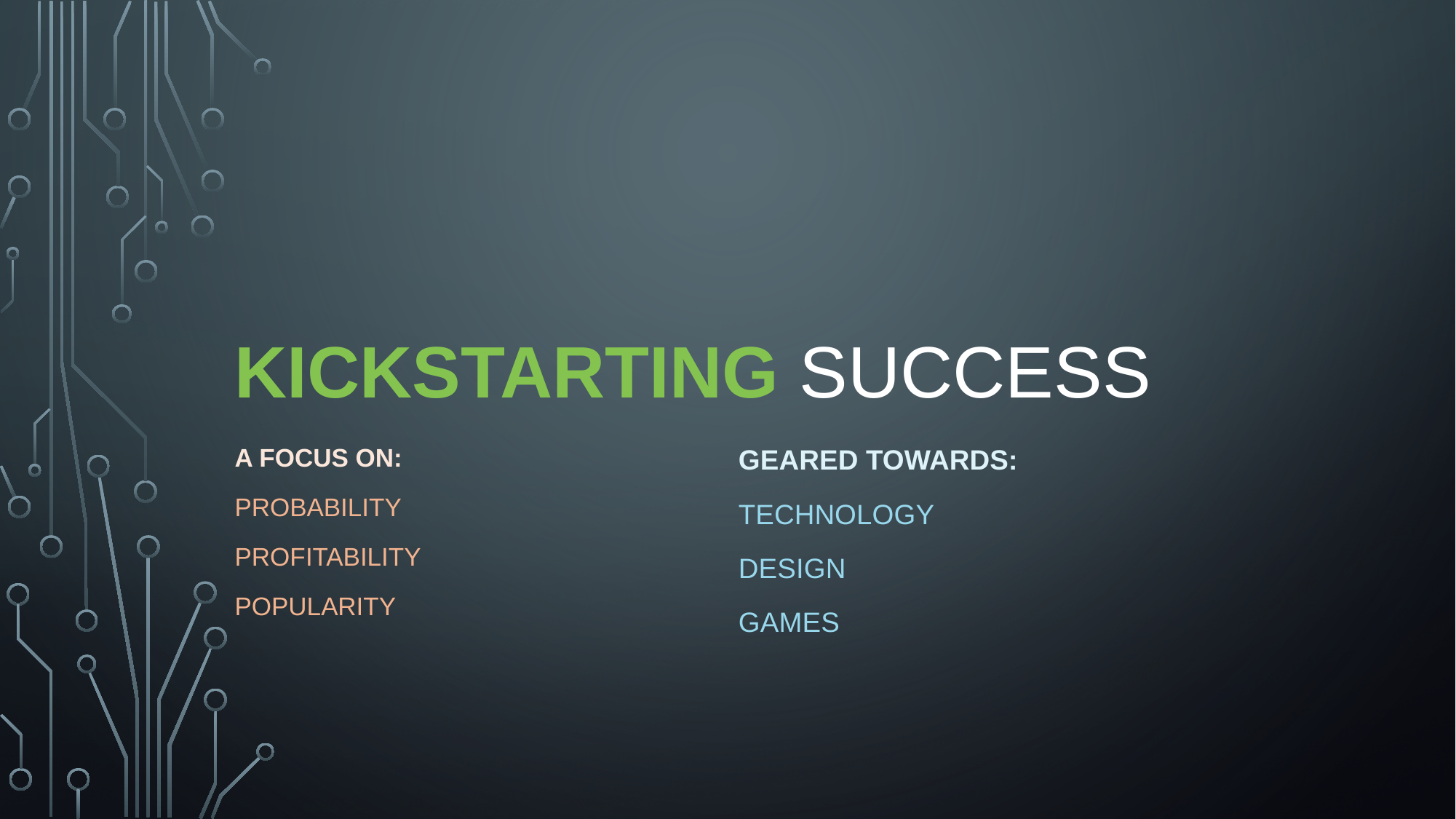

# Kickstarting Success
GEARED TOWARDS:
TECHNOLOGY
DESIGN
GAMES

A Focus on:
PROBABILITY
PROFITABILITY
POPULARITY